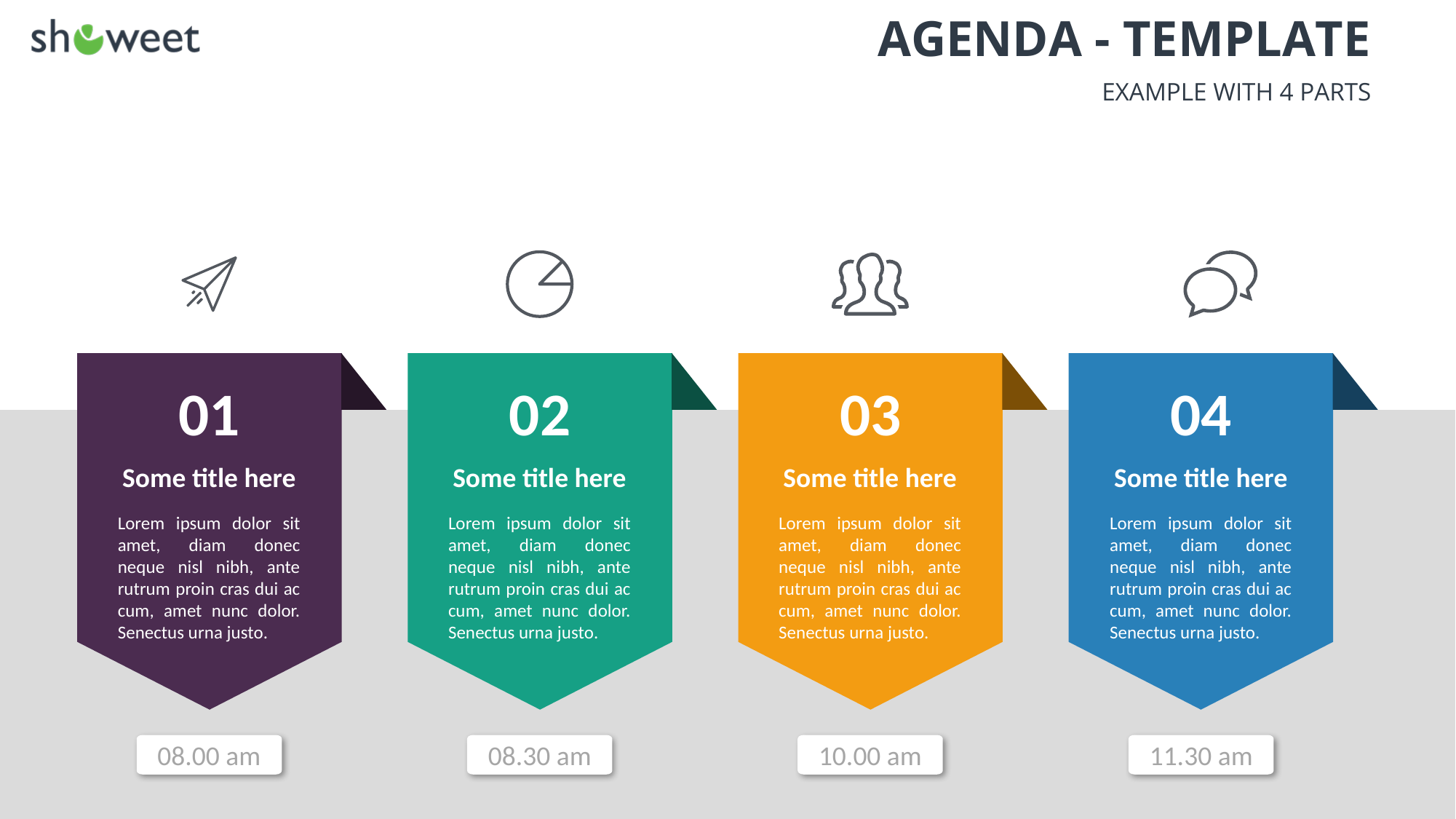

# Agenda - Template
Example With 4 Parts

01
02
03
04

Some title here
Lorem ipsum dolor sit amet, diam donec neque nisl nibh, ante rutrum proin cras dui ac cum, amet nunc dolor. Senectus urna justo.
Some title here
Lorem ipsum dolor sit amet, diam donec neque nisl nibh, ante rutrum proin cras dui ac cum, amet nunc dolor. Senectus urna justo.
Some title here
Lorem ipsum dolor sit amet, diam donec neque nisl nibh, ante rutrum proin cras dui ac cum, amet nunc dolor. Senectus urna justo.
Some title here
Lorem ipsum dolor sit amet, diam donec neque nisl nibh, ante rutrum proin cras dui ac cum, amet nunc dolor. Senectus urna justo.
08.00 am
08.30 am
10.00 am
11.30 am